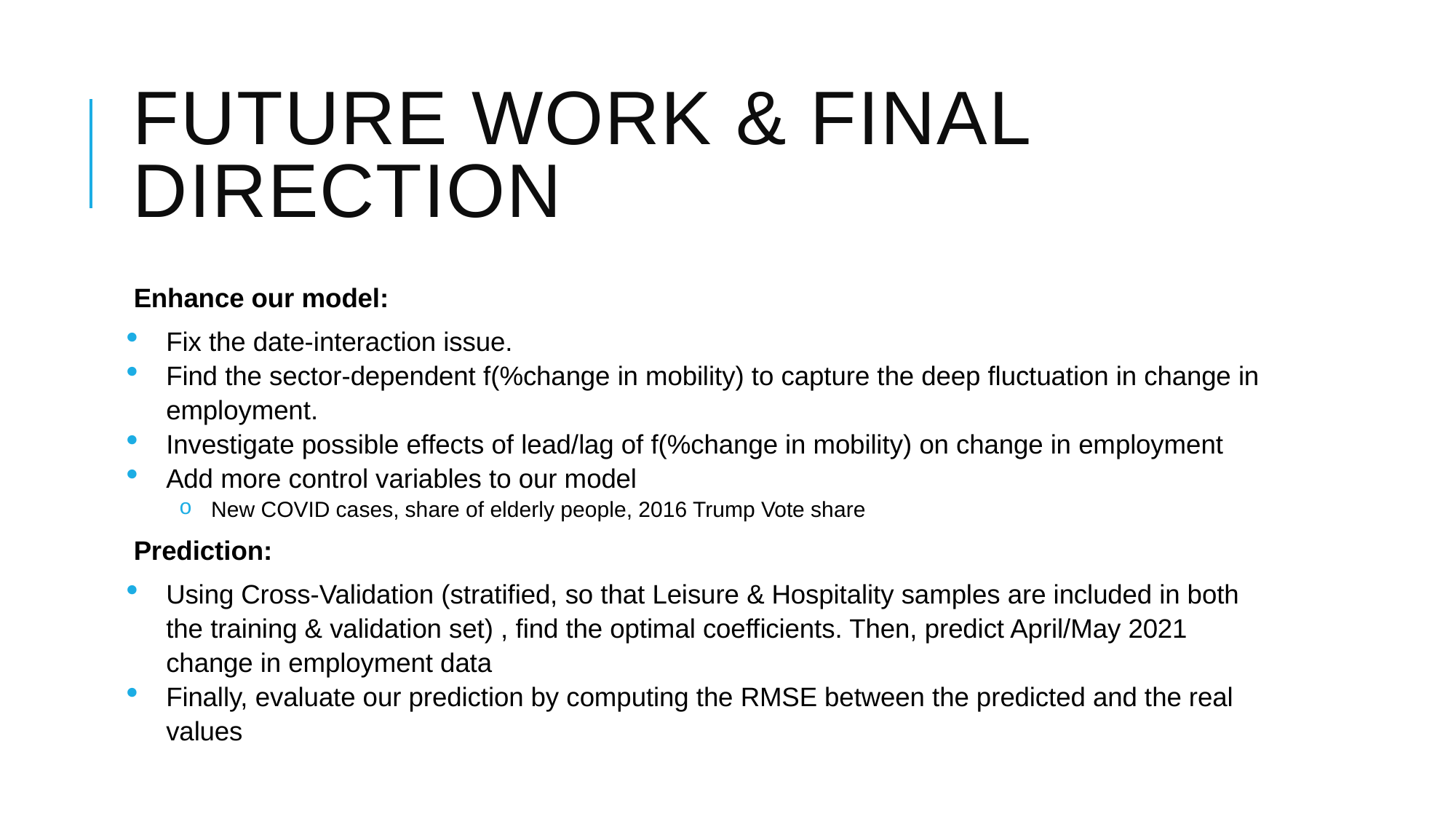

# Future Work & Final Direction
Enhance our model:
Fix the date-interaction issue.
Find the sector-dependent f(%change in mobility) to capture the deep fluctuation in change in employment.
Investigate possible effects of lead/lag of f(%change in mobility) on change in employment
Add more control variables to our model
New COVID cases, share of elderly people, 2016 Trump Vote share
Prediction:
Using Cross-Validation (stratified, so that Leisure & Hospitality samples are included in both the training & validation set) , find the optimal coefficients. Then, predict April/May 2021 change in employment data
Finally, evaluate our prediction by computing the RMSE between the predicted and the real values